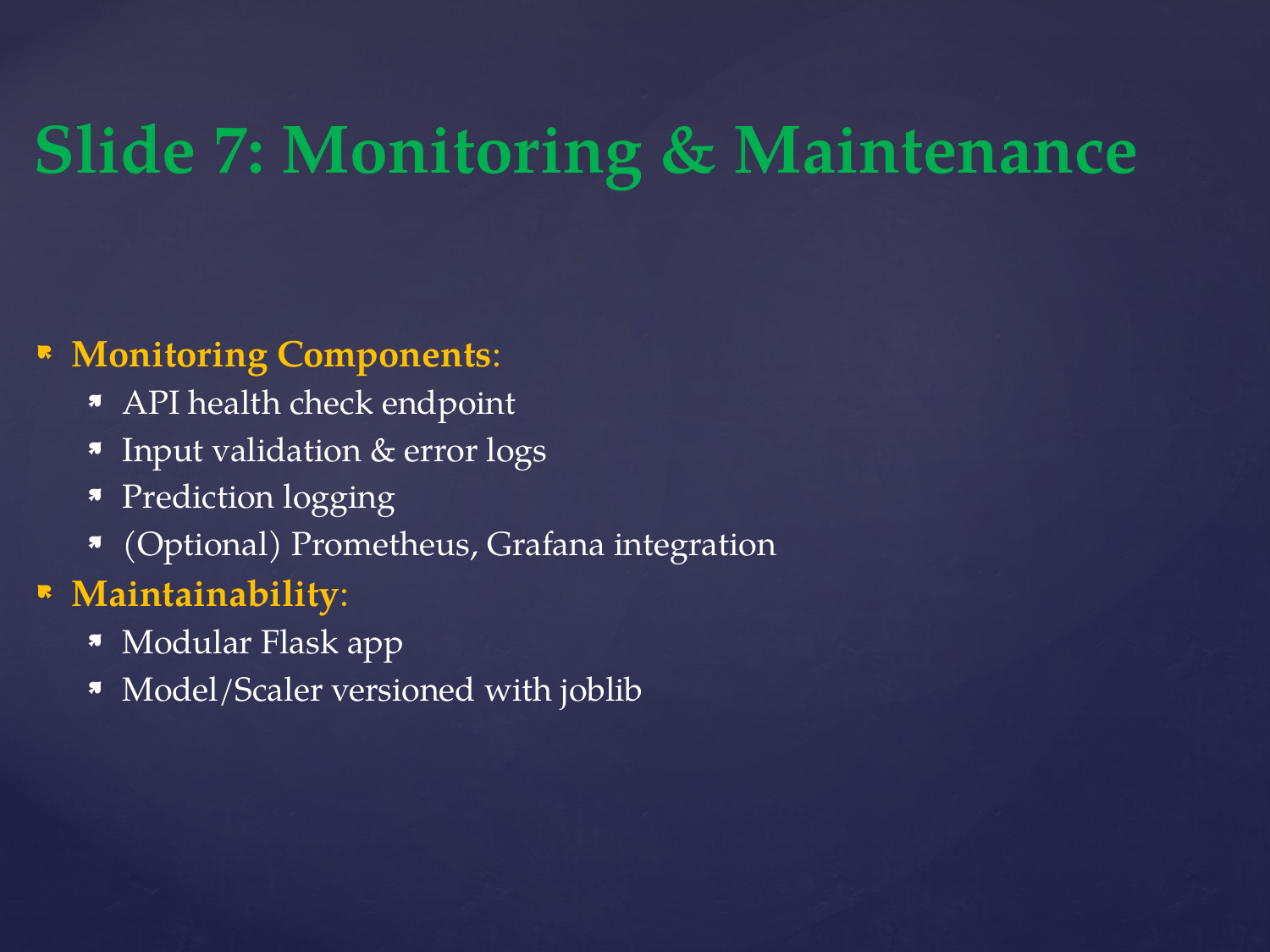

# Slide 7: Monitoring & Maintenance
Monitoring Components:
API health check endpoint
Input validation & error logs
Prediction logging
(Optional) Prometheus, Grafana integration
Maintainability:
Modular Flask app
Model/Scaler versioned with joblib